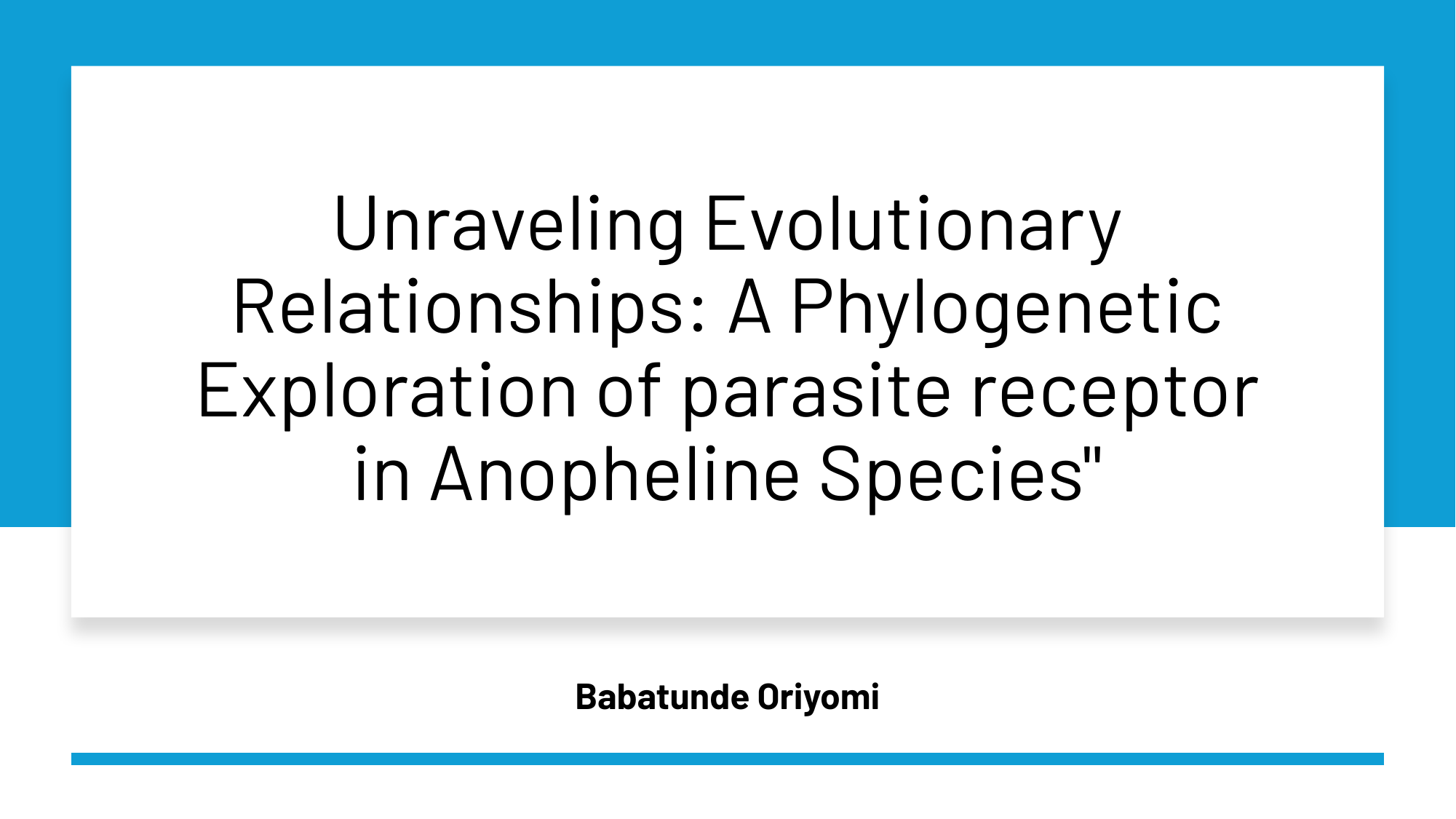

# Unraveling Evolutionary Relationships: A Phylogenetic Exploration of parasite receptor in Anopheline Species"
Babatunde Oriyomi